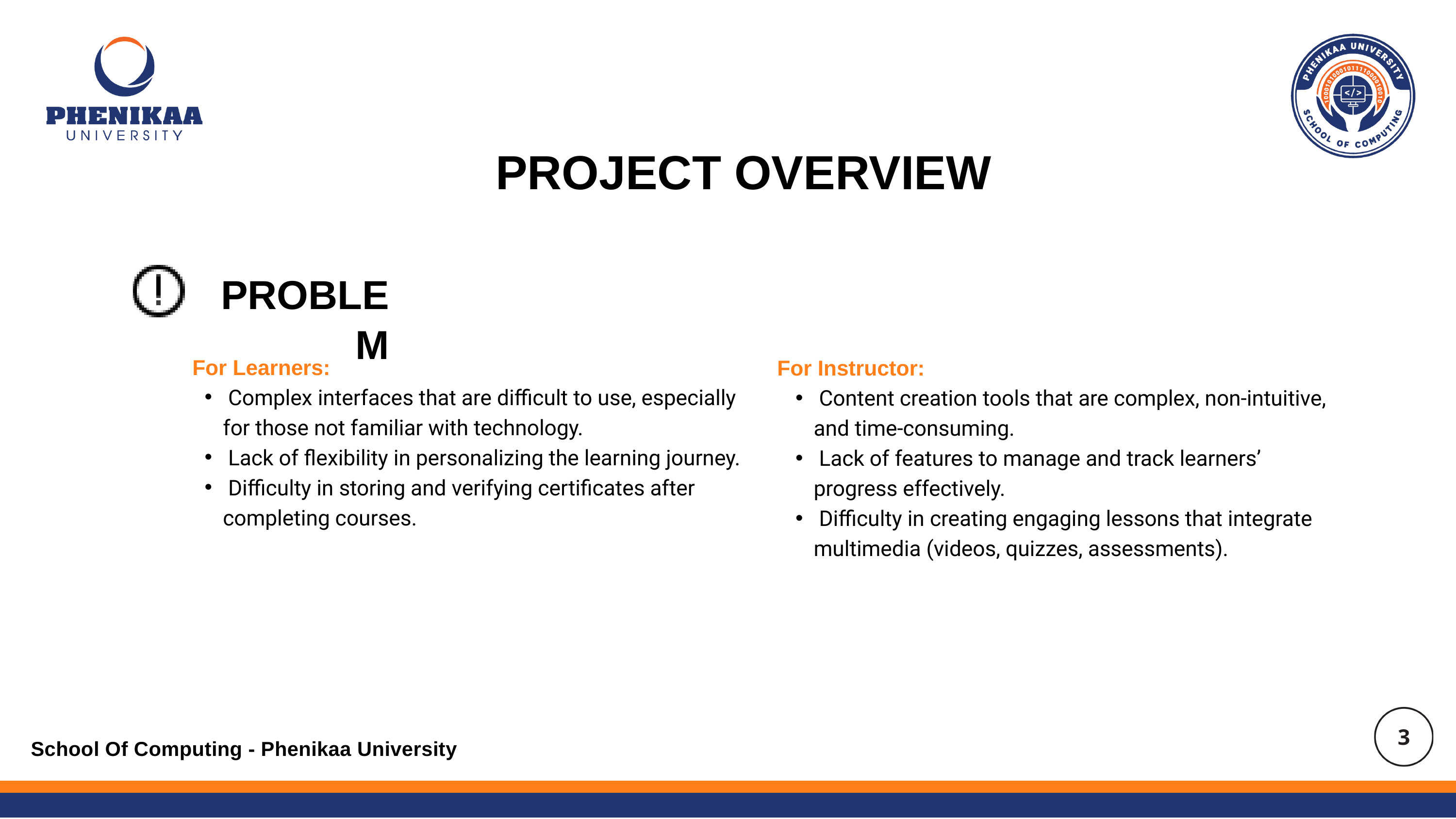

PROJECT OVERVIEW

PROBLEM
 For Learners:
 Complex interfaces that are difficult to use, especially for those not familiar with technology.
 Lack of flexibility in personalizing the learning journey.
 Difficulty in storing and verifying certificates after completing courses.

For Instructor:
 Content creation tools that are complex, non-intuitive, and time-consuming.
 Lack of features to manage and track learners’ progress effectively.
 Difficulty in creating engaging lessons that integrate multimedia (videos, quizzes, assessments).

School Of Computing - Phenikaa University